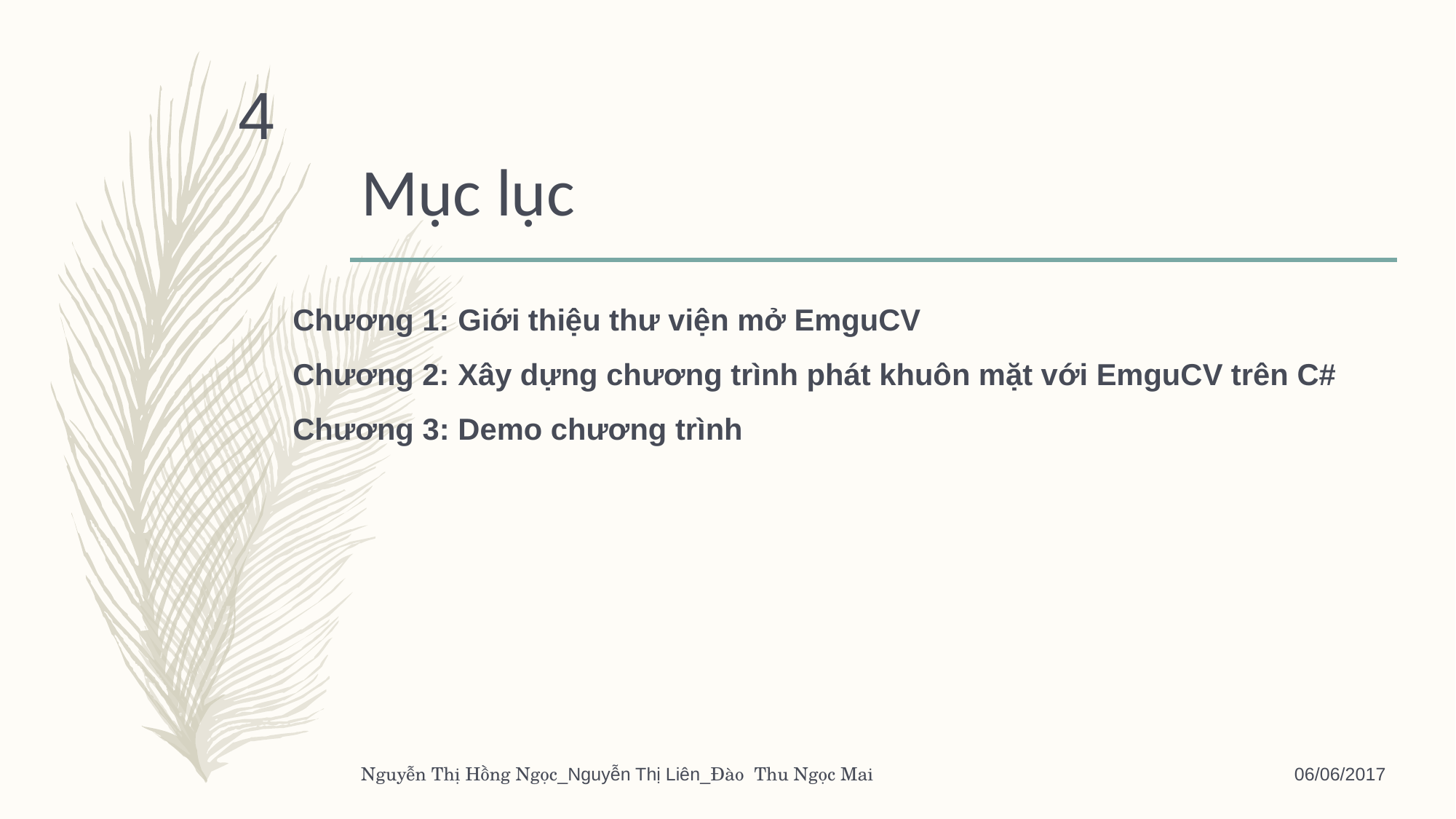

# Mục lục
4
Chương 1: Giới thiệu thư viện mở EmguCV
Chương 2: Xây dựng chương trình phát khuôn mặt với EmguCV trên C#
Chương 3: Demo chương trình

Nguyễn Thị Hồng Ngọc_Nguyễn Thị Liên_Đào  Thu Ngọc Mai
06/06/2017